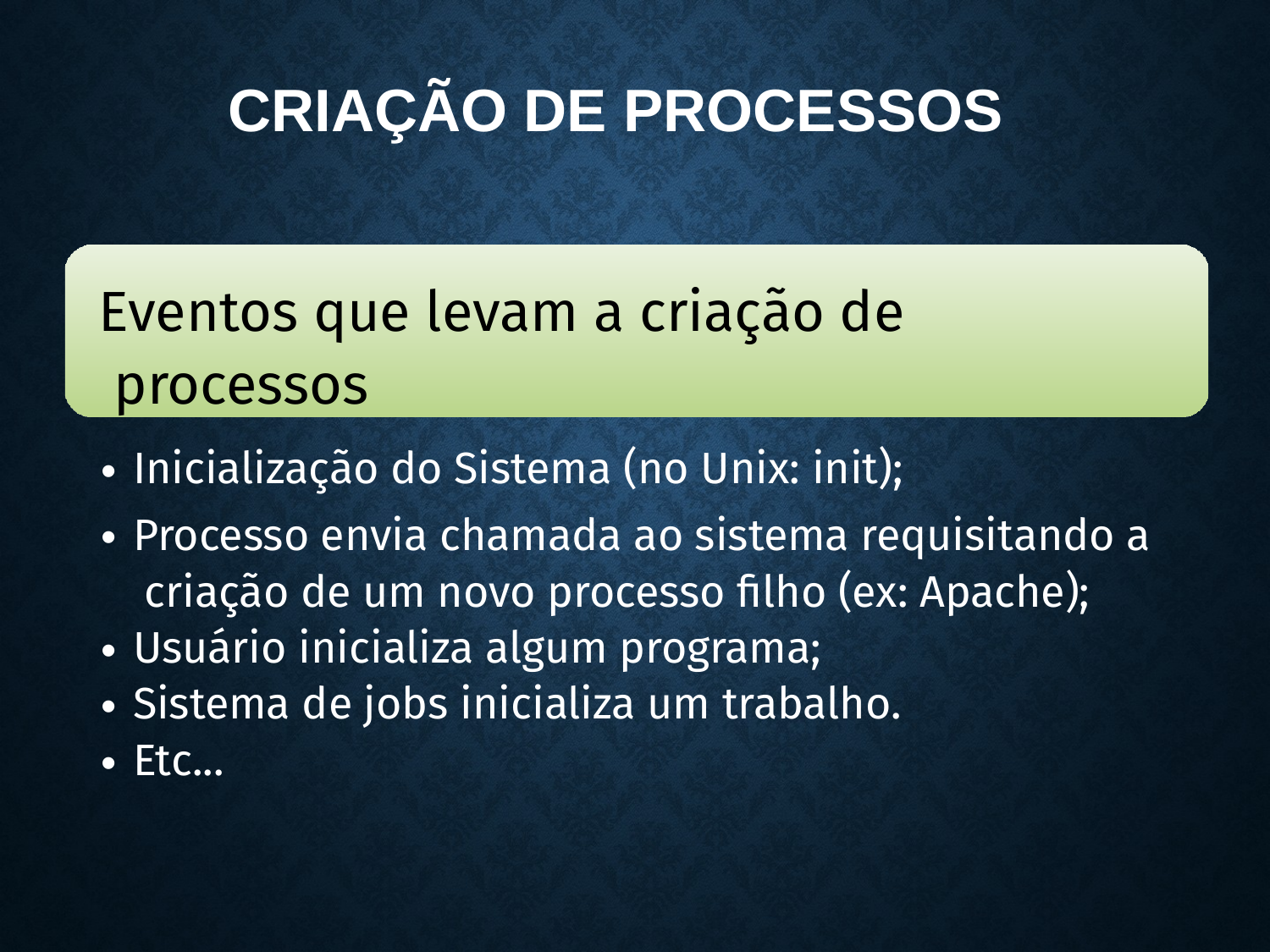

# CRIAÇÃO DE PROCESSOS

Eventos que levam a criação de  processos
Inicialização do Sistema (no Unix: init);
Processo envia chamada ao sistema requisitando a  criação de um novo processo filho (ex: Apache);
Usuário inicializa algum programa;
Sistema de jobs inicializa um trabalho.
Etc...